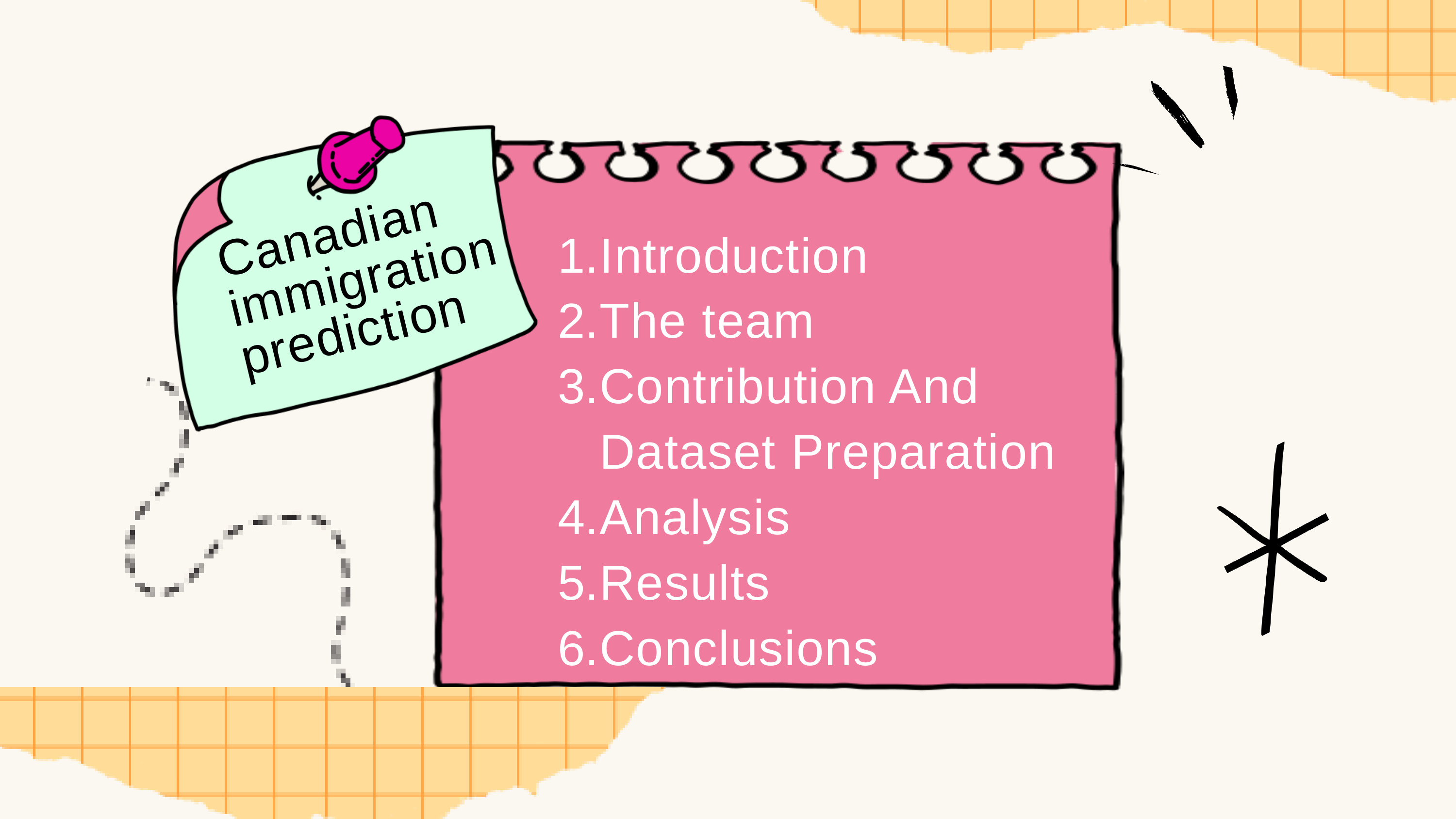

Canadian immigration prediction
Introduction
The team
Contribution And Dataset Preparation
Analysis
Results
Conclusions